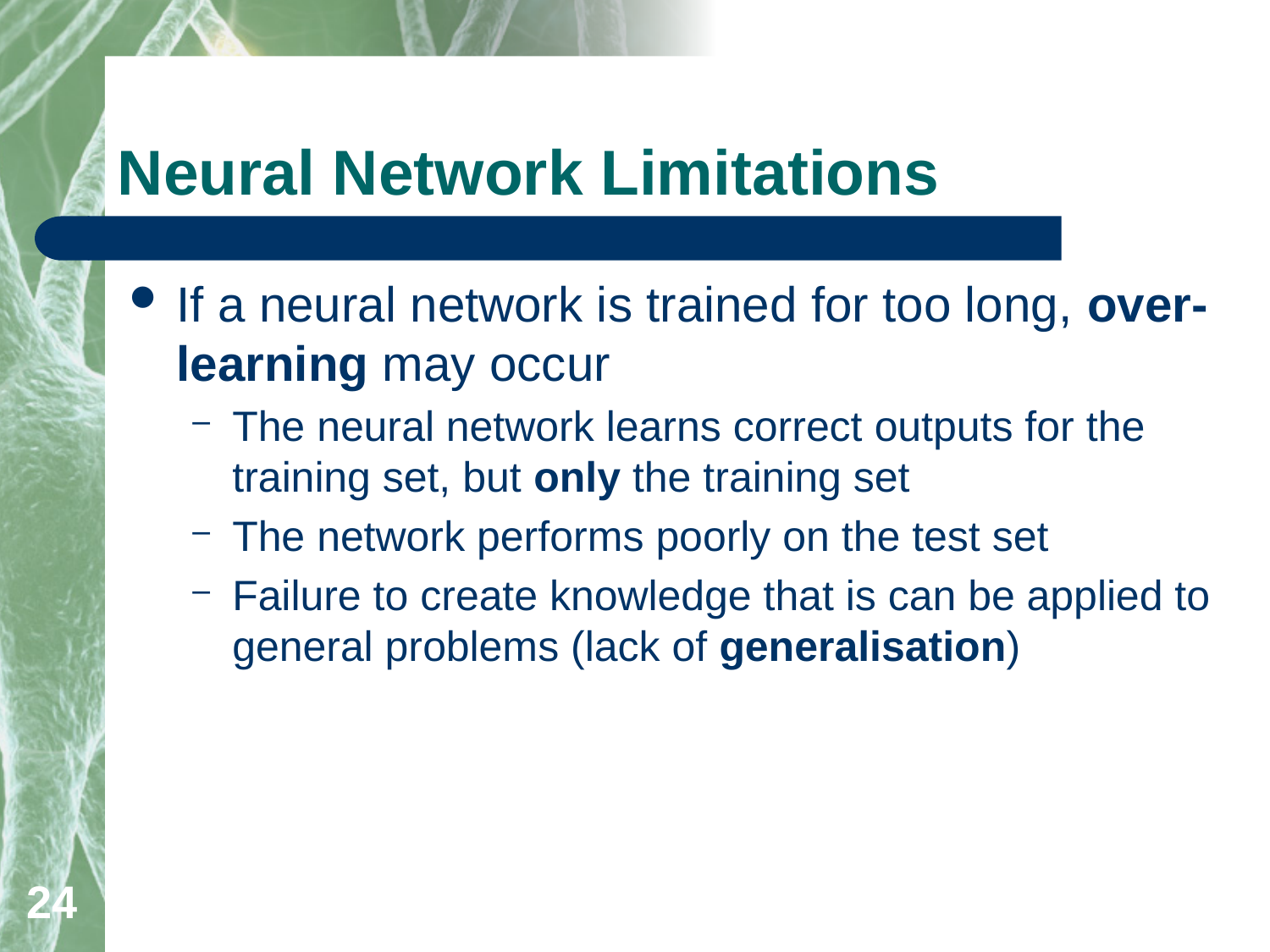

# Neural Network Limitations
If a neural network is trained for too long, over-learning may occur
The neural network learns correct outputs for the training set, but only the training set
The network performs poorly on the test set
Failure to create knowledge that is can be applied to general problems (lack of generalisation)

24